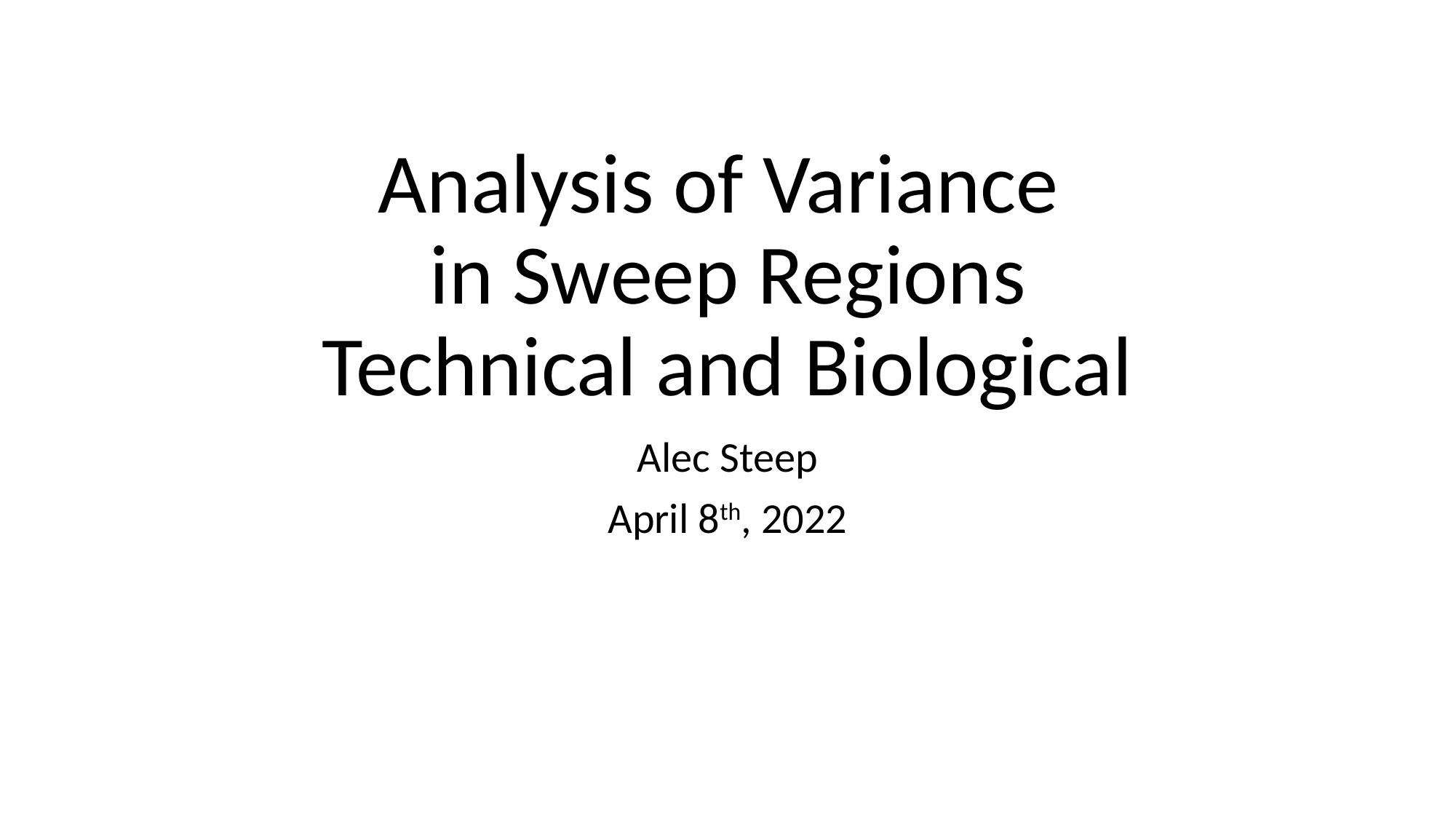

# Analysis of Variance in Sweep Regions Technical and Biological
Alec Steep
April 8th, 2022